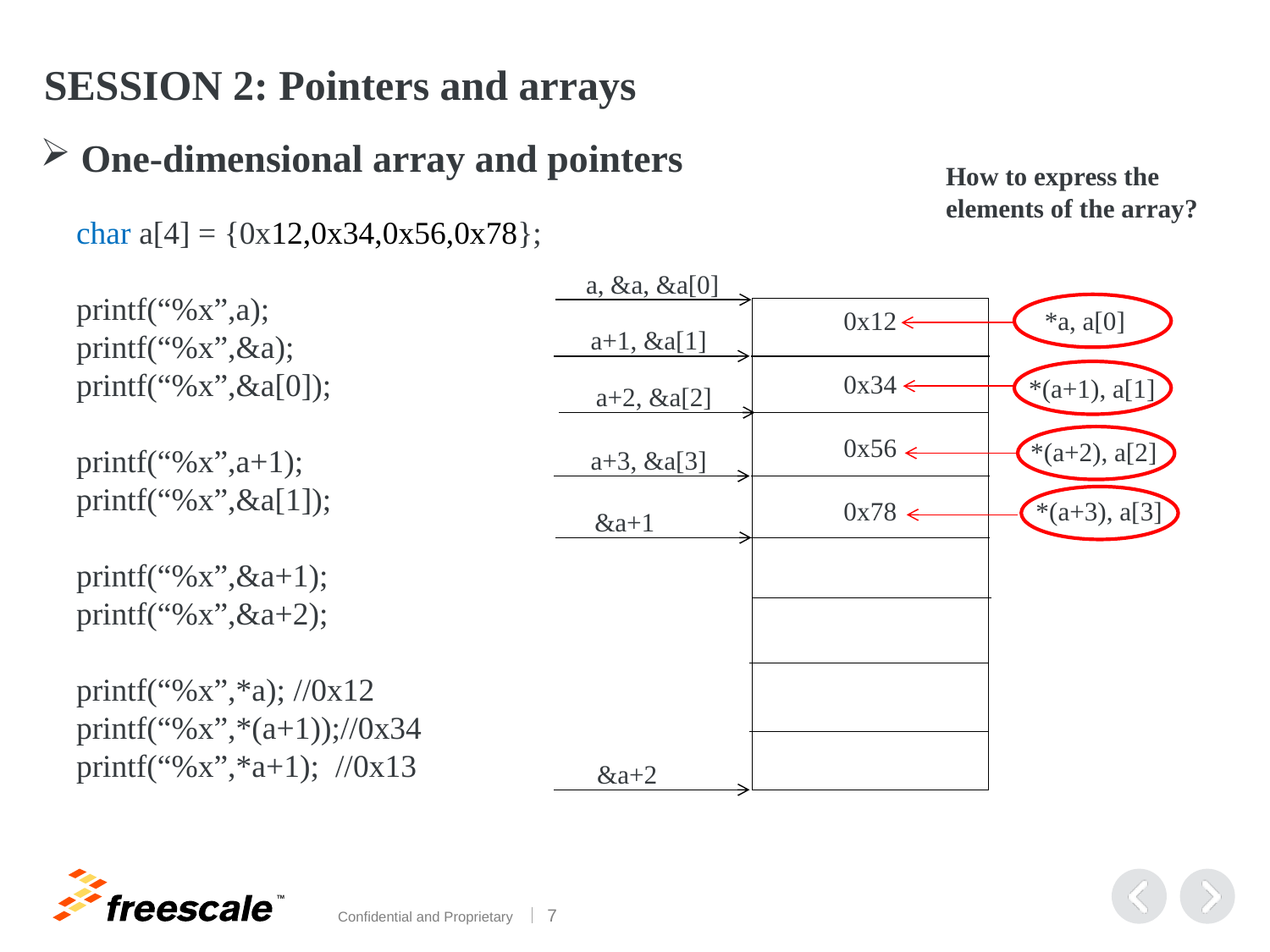

# SESSION 2: Pointers and arrays
 One-dimensional array and pointers
How to express the elements of the array?
char a[4] = {0x12,0x34,0x56,0x78};

printf(“%x”,a);
printf(“%x”,&a);
printf(“%x”,&a[0]);

printf(“%x”,a+1);
printf(“%x”,&a[1]);

printf(“%x”,&a+1);
printf(“%x”,&a+2);

printf(“%x”,*a); //0x12
printf(“%x”,*(a+1));//0x34
printf(“%x”,*a+1);  //0x13

a, &a, &a[0]

*a, a[0]

*(a+1), a[1]

*(a+2), a[2]

*(a+3), a[3]
0x12

0x34

0x56

0x78

 a+1, &a[1]
 a+2, &a[2]
 a+3, &a[3]
    &a+1
      &a+2